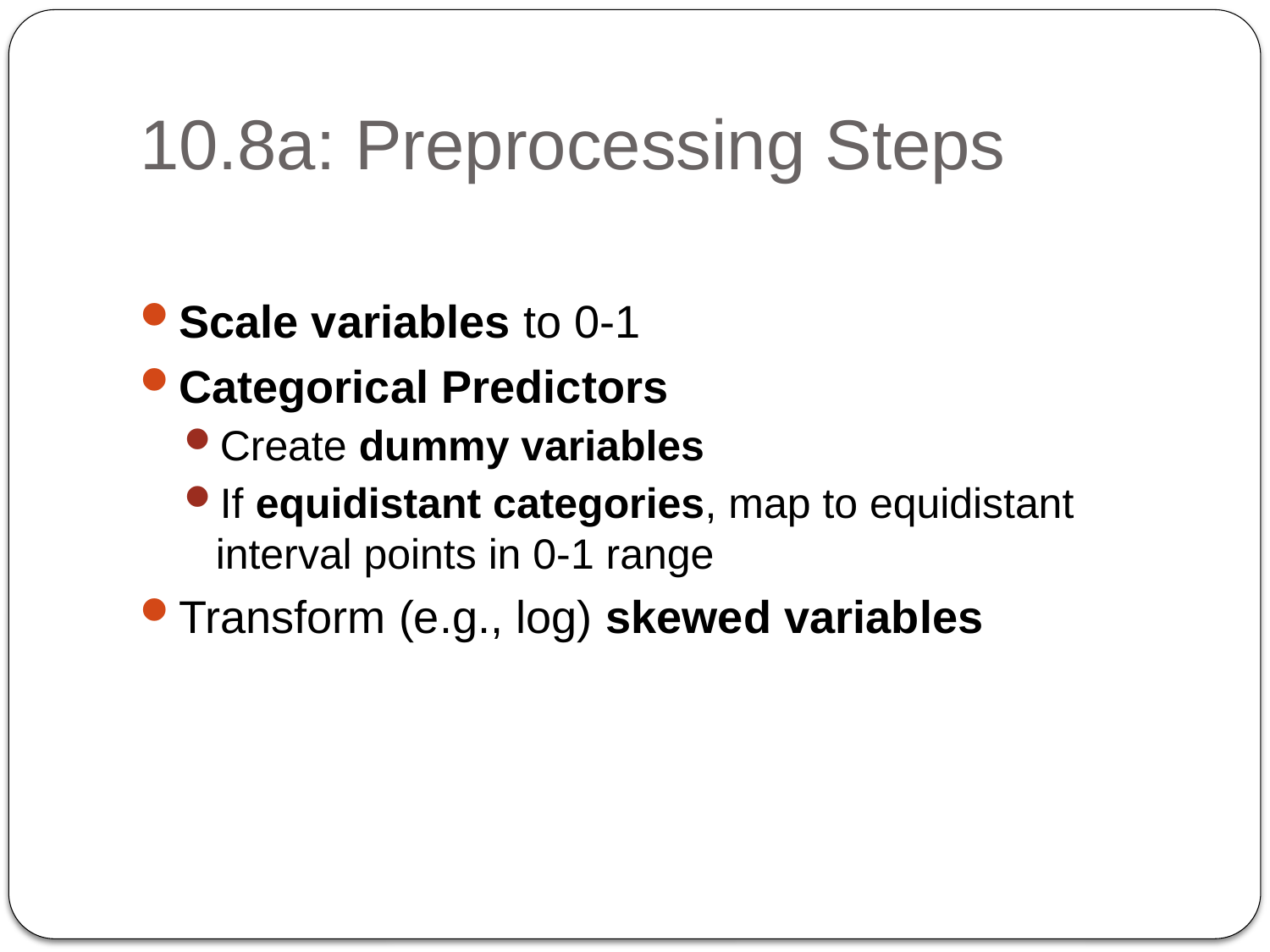

# 10.8a: Preprocessing Steps
Scale variables to 0-1
Categorical Predictors
Create dummy variables
If equidistant categories, map to equidistant interval points in 0-1 range
Transform (e.g., log) skewed variables